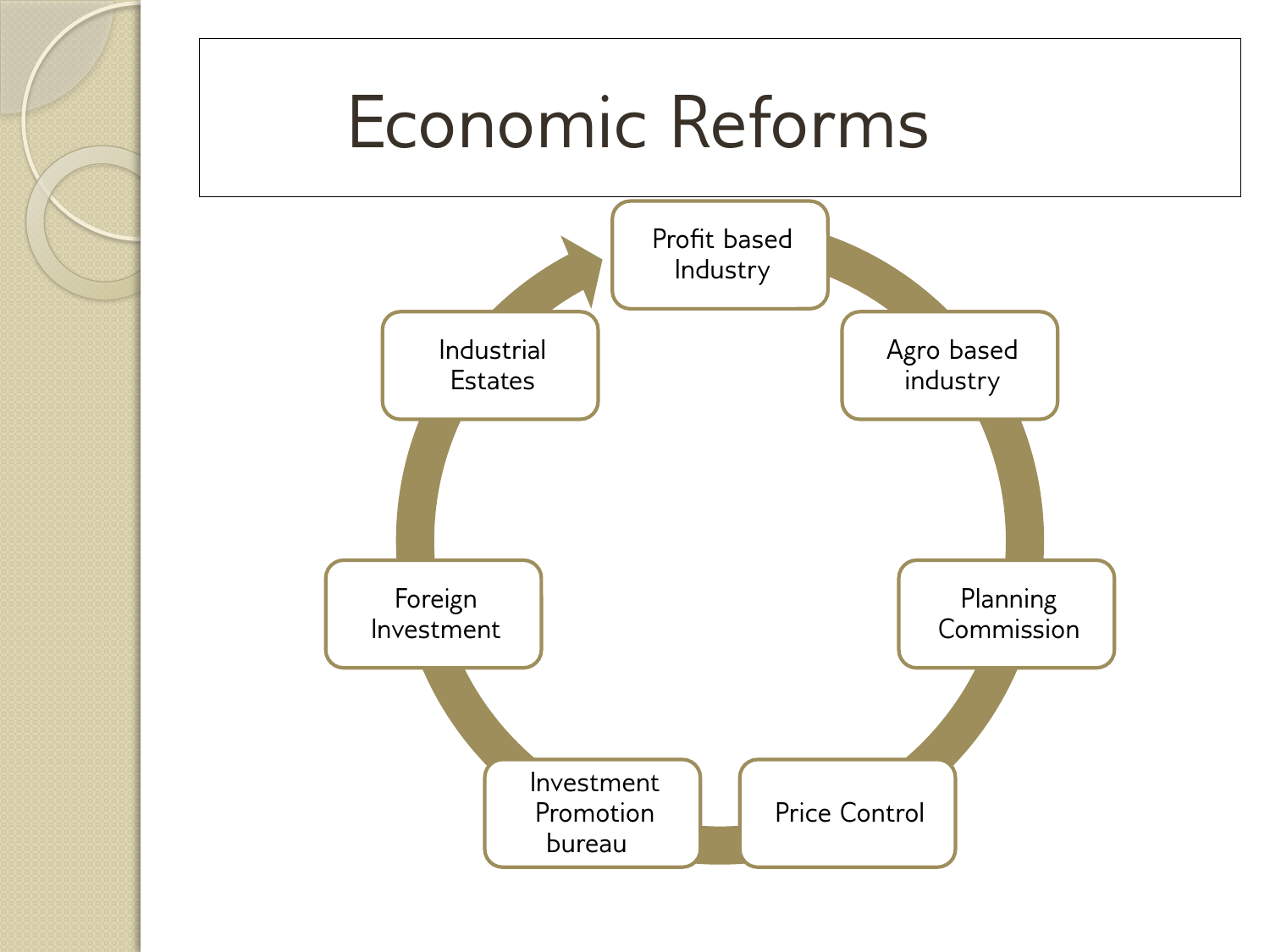

# Economic Reforms
Profit based Industry
Agro based industry
Planning Commission
Price Control
Investment Promotion bureau
Foreign Investment
Industrial Estates